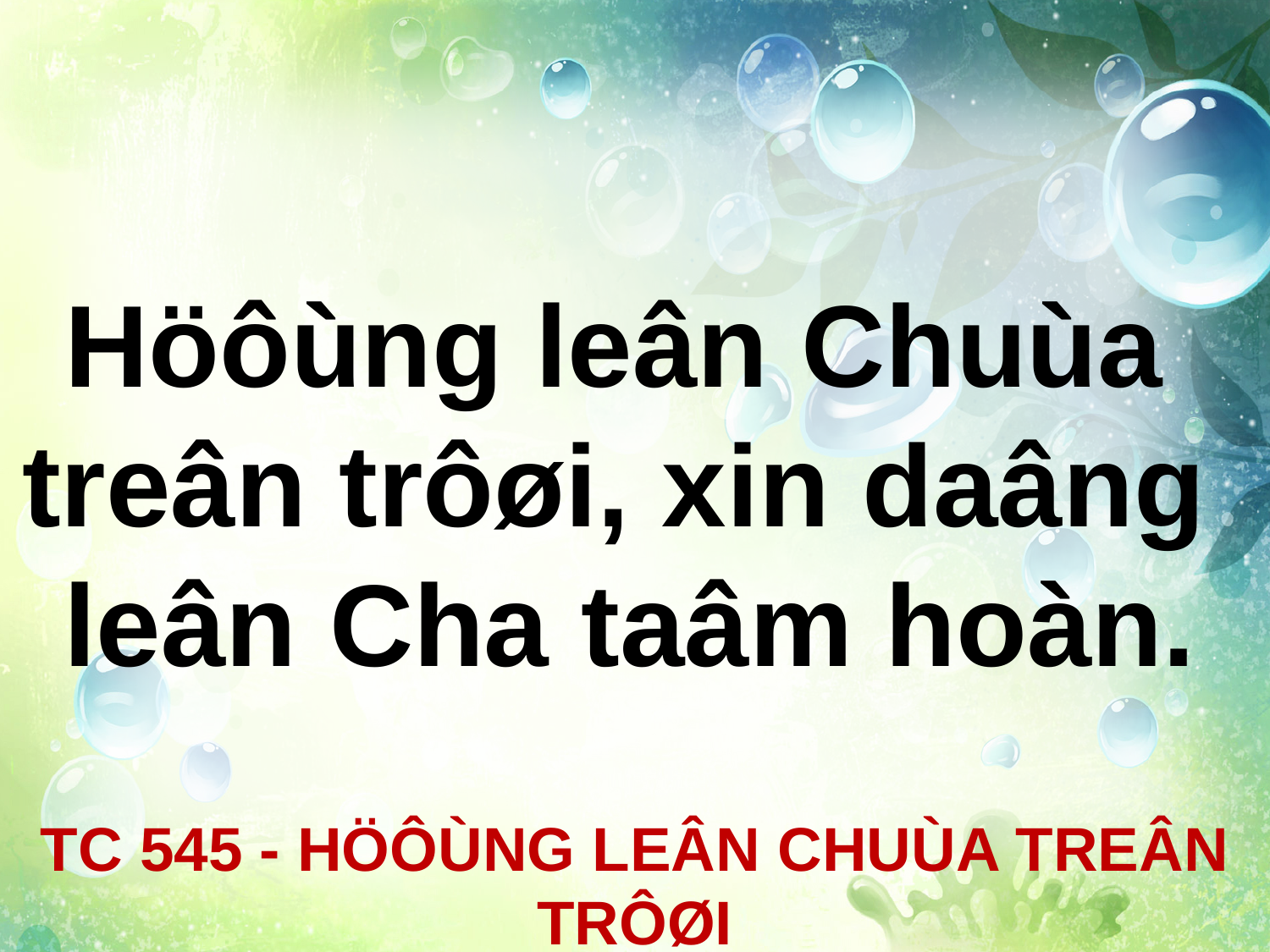

Höôùng leân Chuùa
treân trôøi, xin daâng
leân Cha taâm hoàn.
TC 545 - HÖÔÙNG LEÂN CHUÙA TREÂN TRÔØI